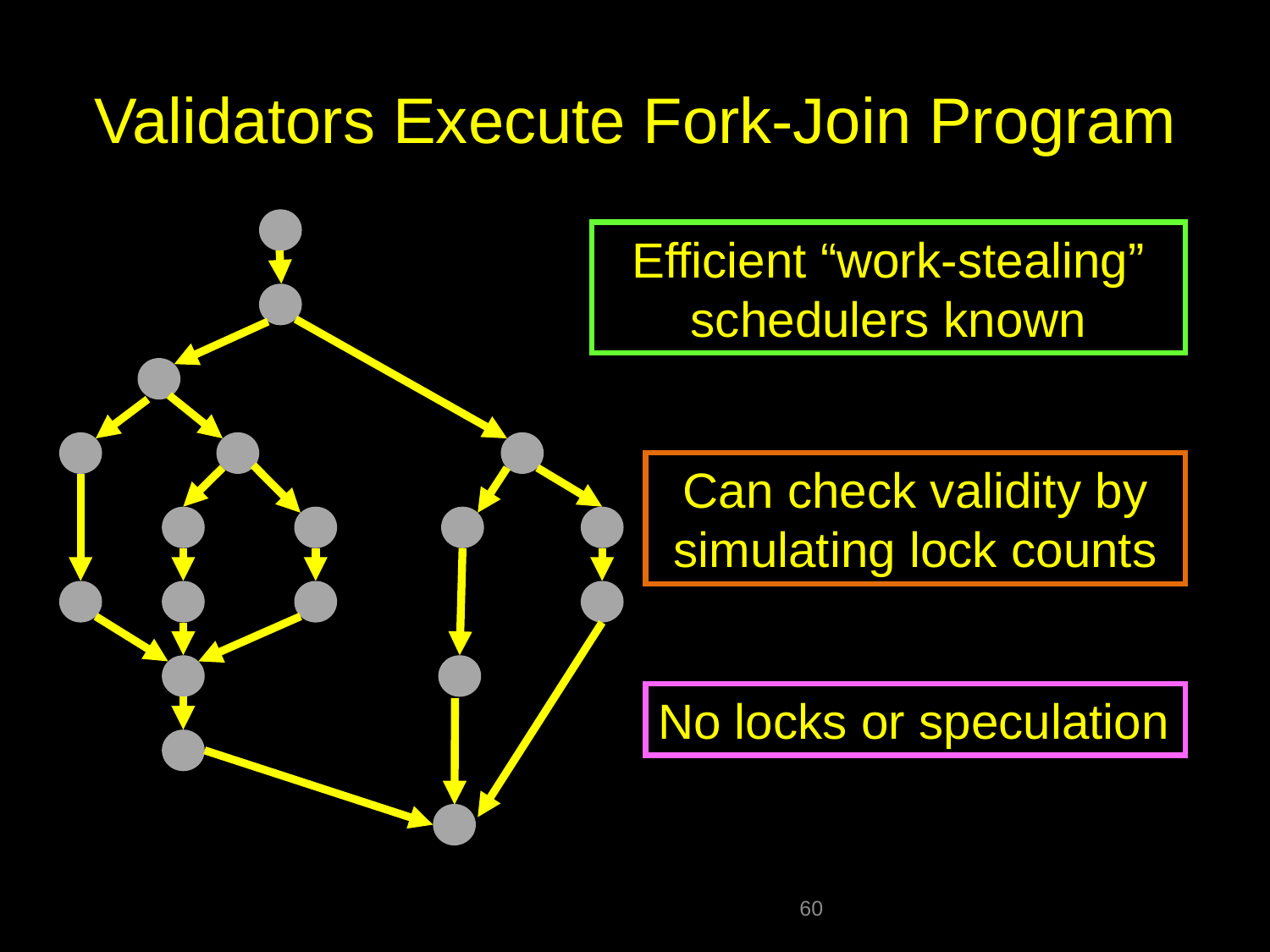

# Validators Execute Fork-Join Program

Efficient “work-stealing” schedulers known

Can check validity by simulating lock counts

No locks or speculation

60